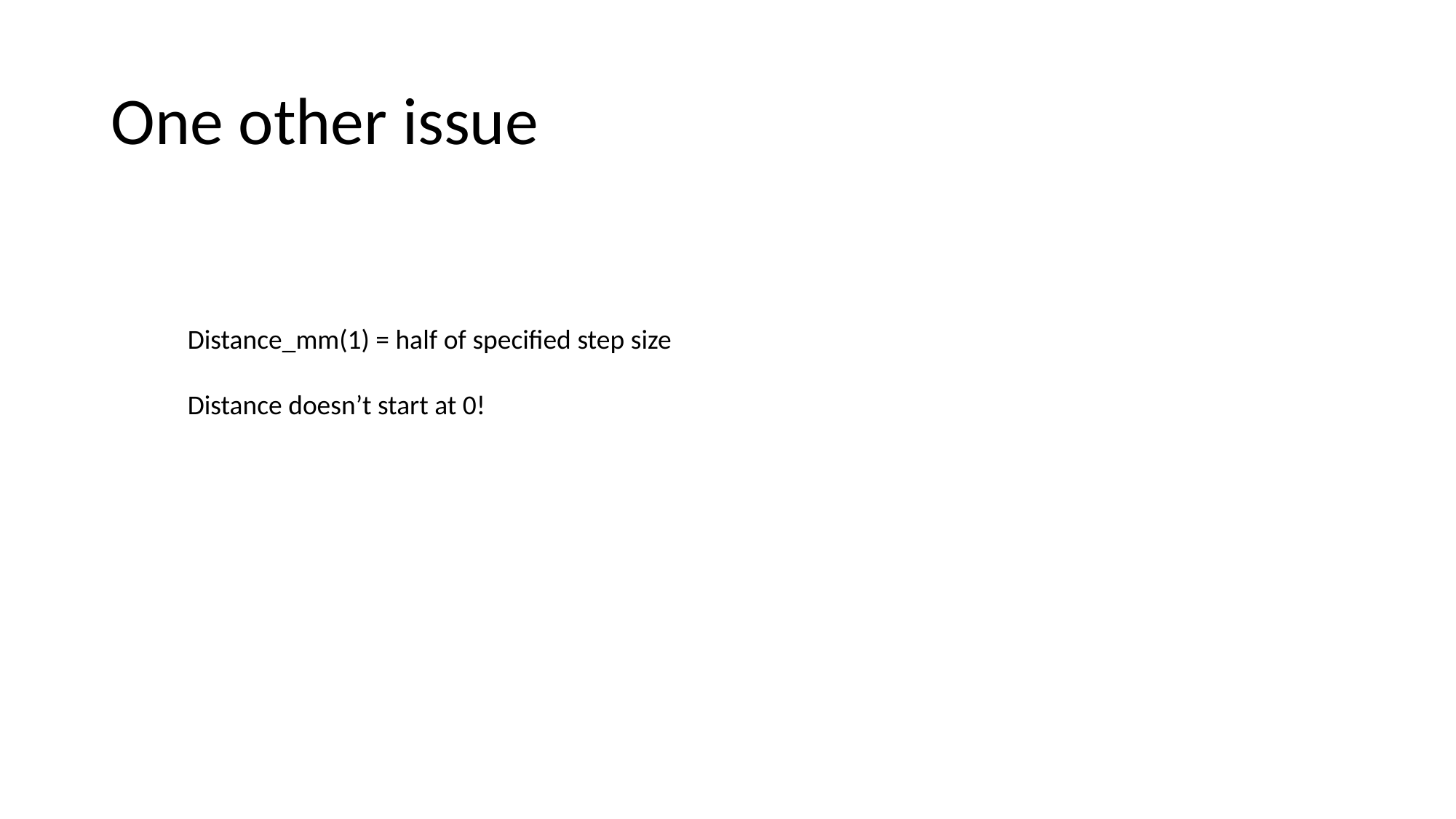

# One other issue
Distance_mm(1) = half of specified step size

Distance doesn’t start at 0!